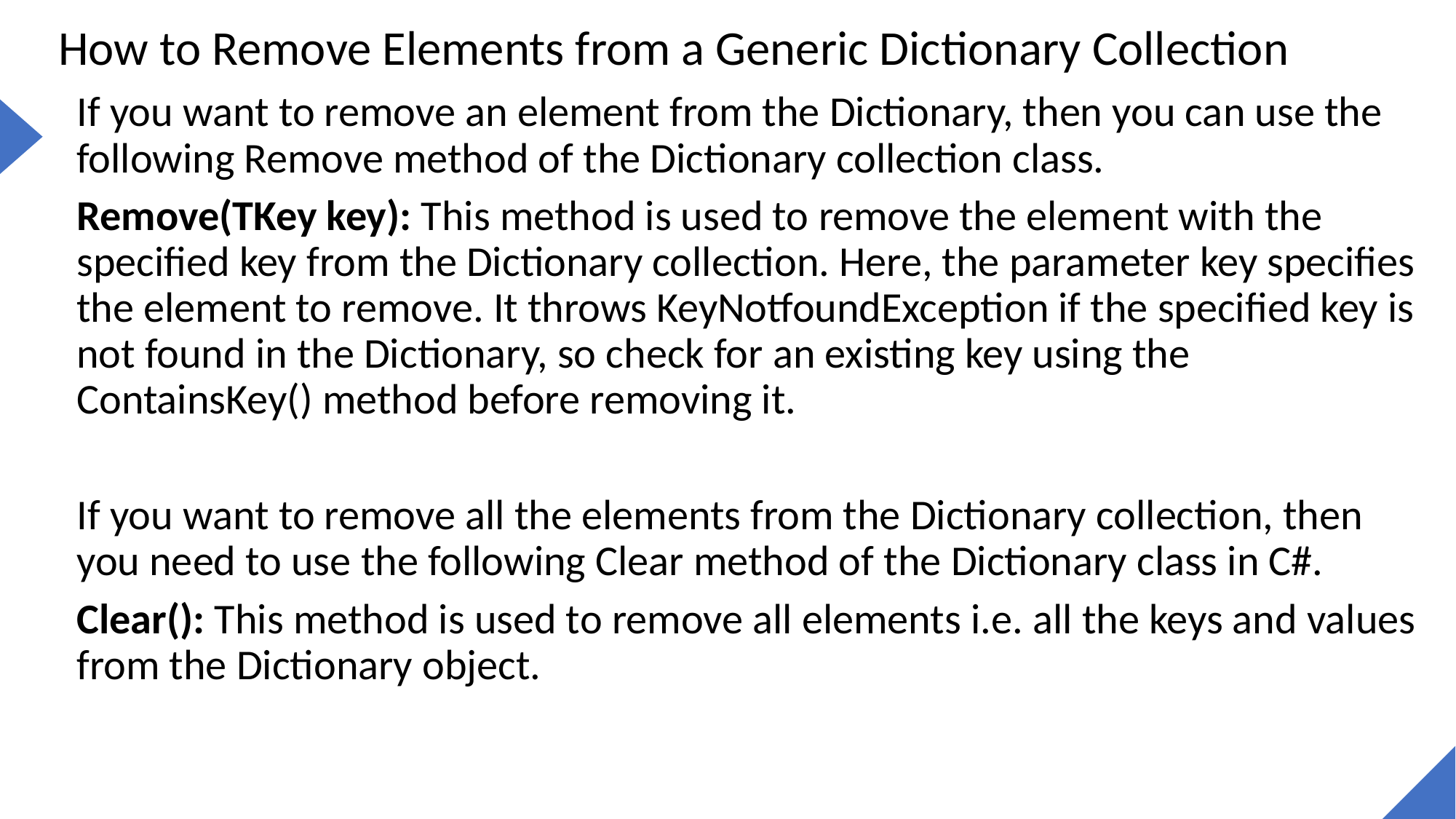

# How to Remove Elements from a Generic Dictionary Collection
If you want to remove an element from the Dictionary, then you can use the following Remove method of the Dictionary collection class.
Remove(TKey key): This method is used to remove the element with the specified key from the Dictionary collection. Here, the parameter key specifies the element to remove. It throws KeyNotfoundException if the specified key is not found in the Dictionary, so check for an existing key using the ContainsKey() method before removing it.

If you want to remove all the elements from the Dictionary collection, then you need to use the following Clear method of the Dictionary class in C#.
Clear(): This method is used to remove all elements i.e. all the keys and values from the Dictionary object.